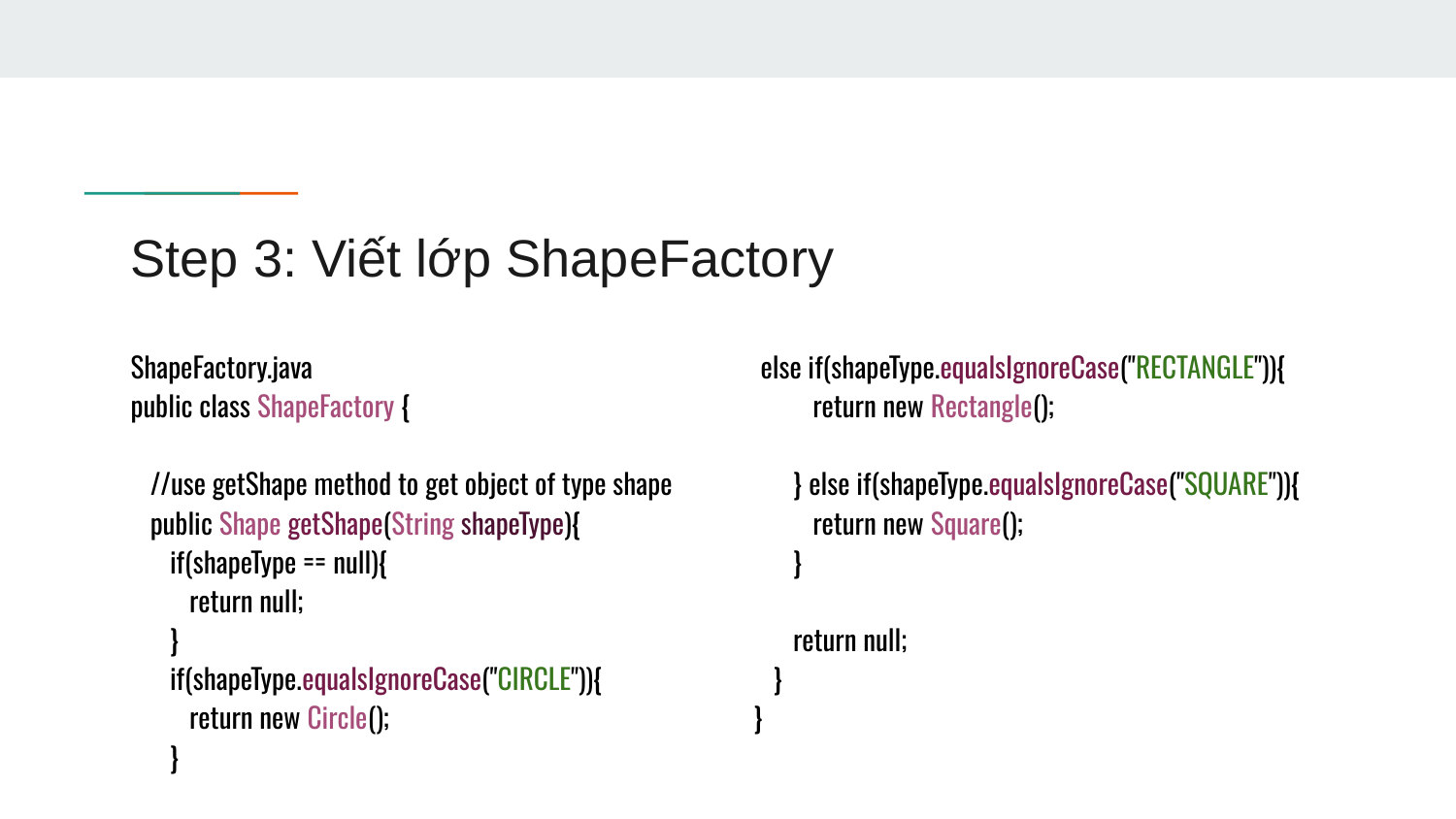

# Step 3: Viết lớp ShapeFactory
ShapeFactory.java
public class ShapeFactory {
   //use getShape method to get object of type shape
   public Shape getShape(String shapeType){
      if(shapeType == null){
         return null;
      }
      if(shapeType.equalsIgnoreCase("CIRCLE")){
         return new Circle();
      }
 else if(shapeType.equalsIgnoreCase("RECTANGLE")){
         return new Rectangle();
      } else if(shapeType.equalsIgnoreCase("SQUARE")){
         return new Square();
      }
      return null;
   }
}